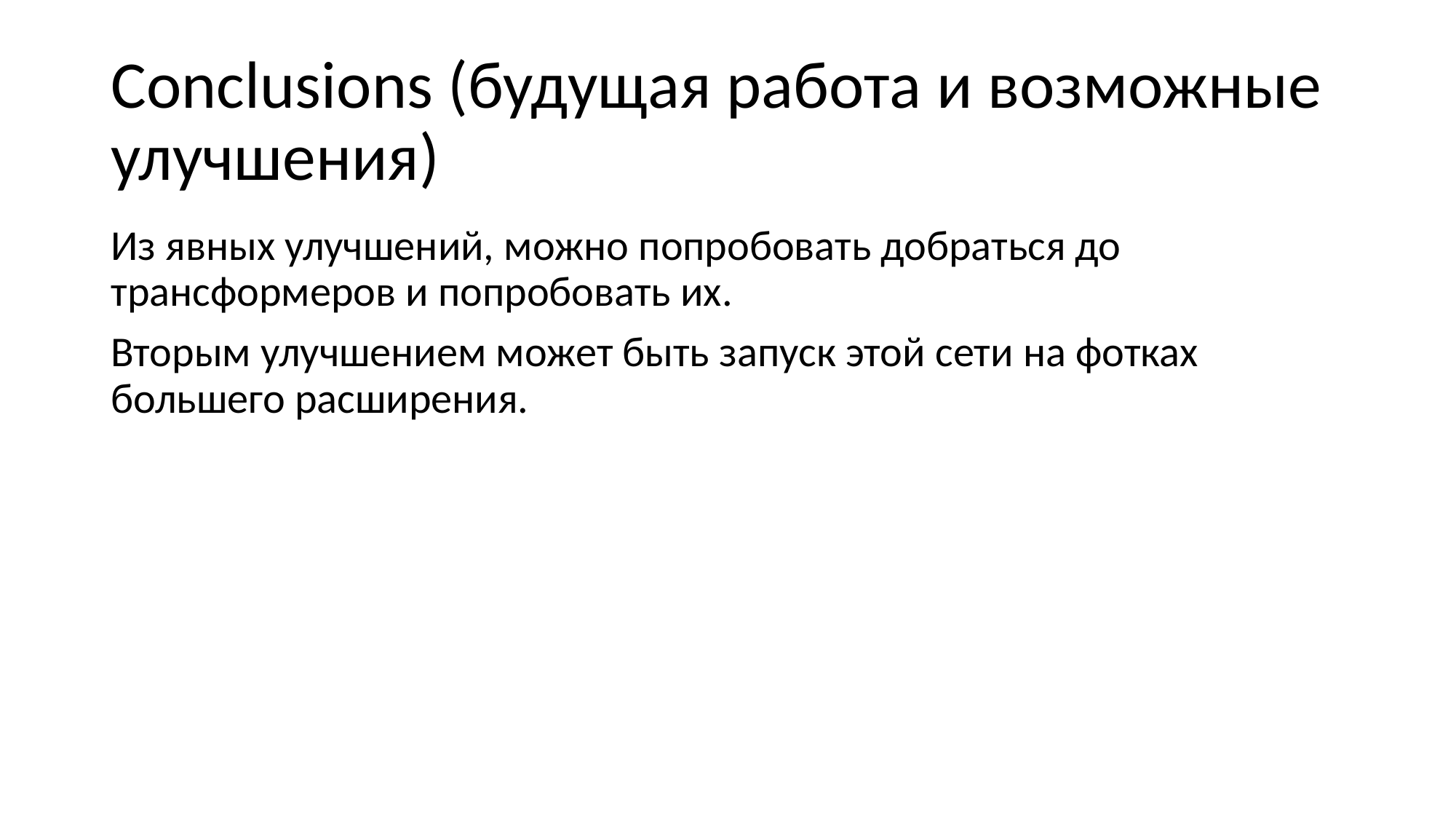

# Conclusions (будущая работа и возможные улучшения)
Из явных улучшений, можно попробовать добраться до трансформеров и попробовать их.
Вторым улучшением может быть запуск этой сети на фотках большего расширения.